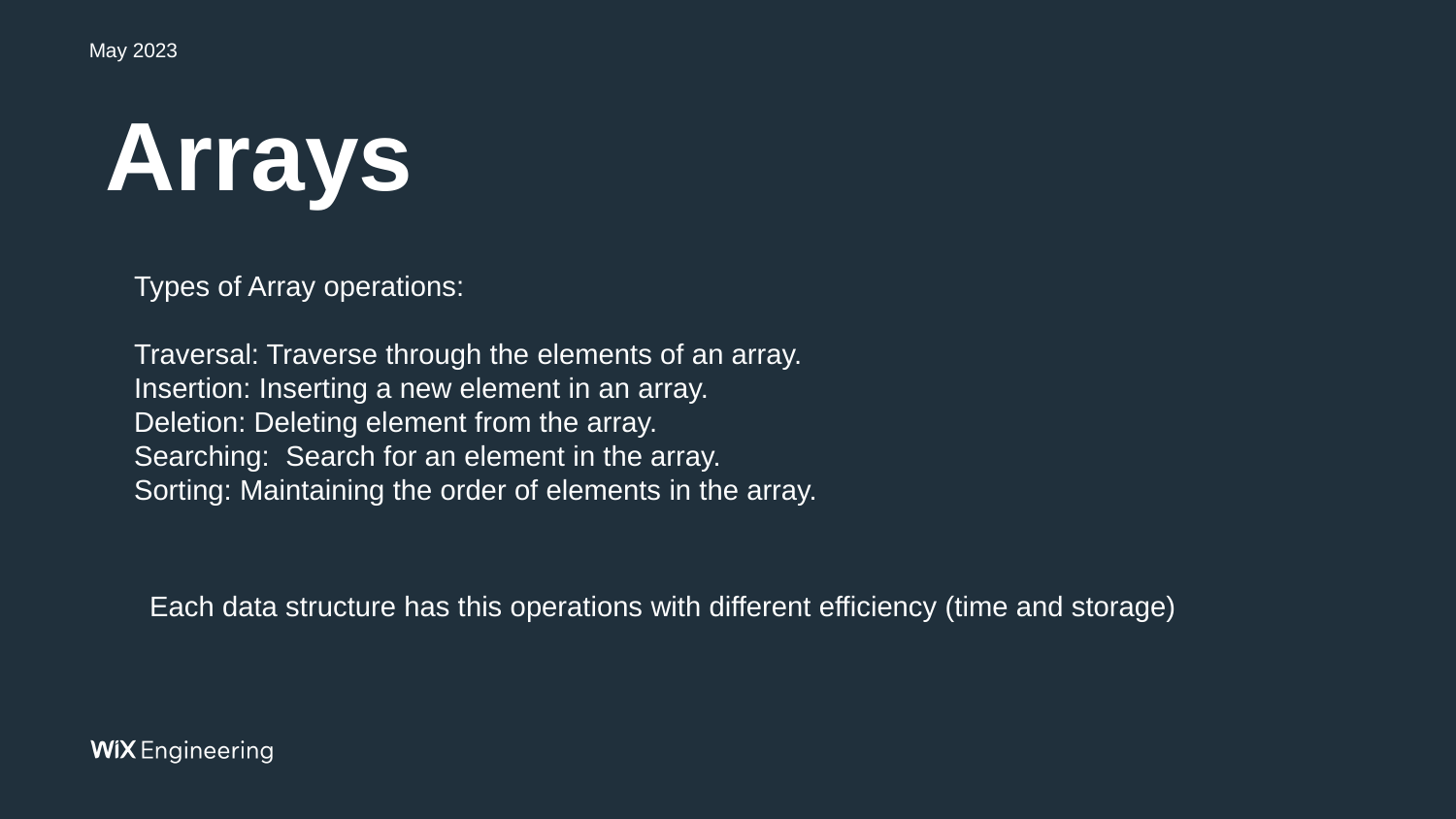

May 2023
Arrays
Types of Array operations:

Traversal: Traverse through the elements of an array.
Insertion: Inserting a new element in an array.
Deletion: Deleting element from the array.
Searching:  Search for an element in the array.
Sorting: Maintaining the order of elements in the array.

Each data structure has this operations with different efficiency (time and storage)